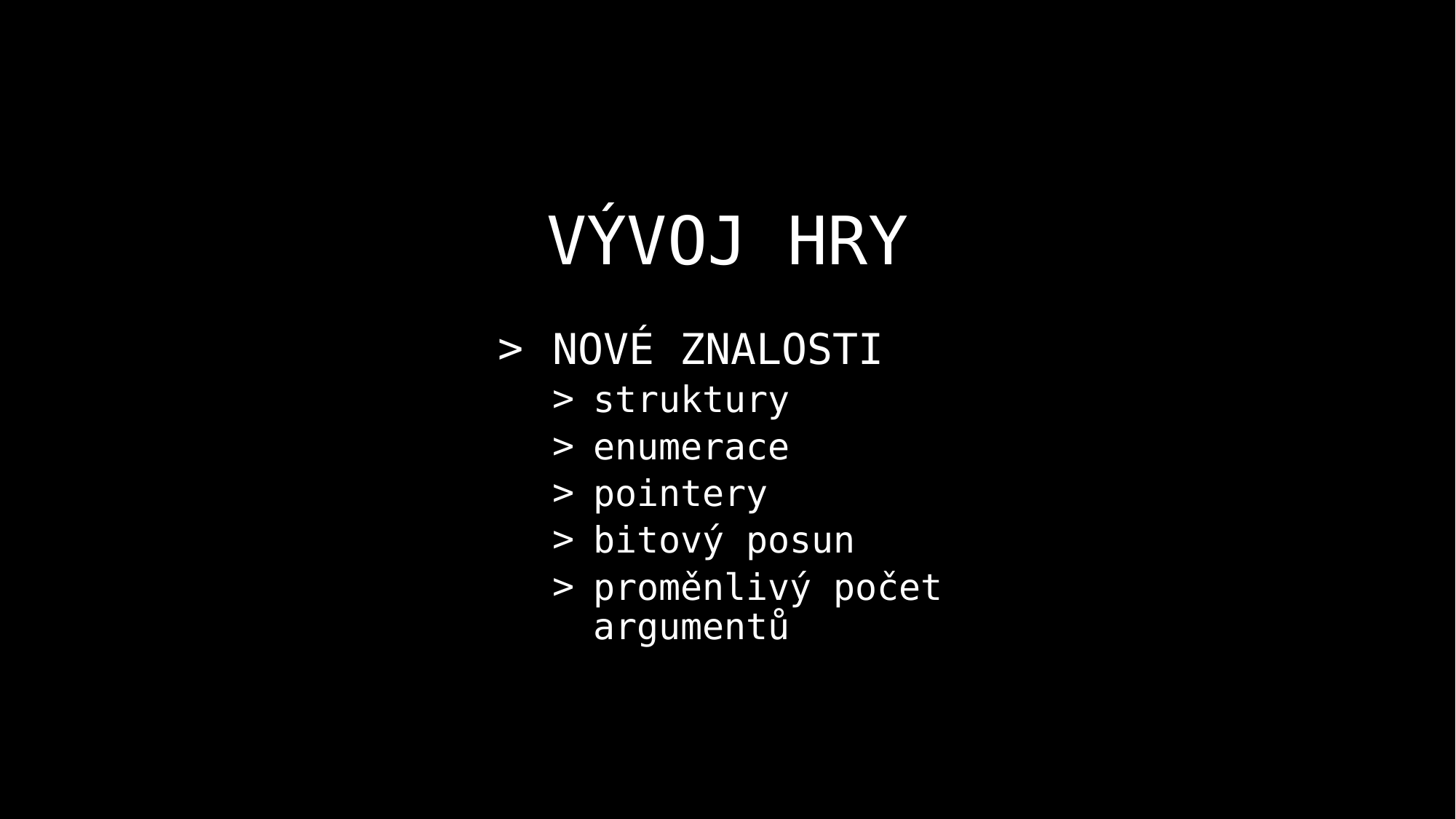

# VÝVOJ HRY
NOVÉ ZNALOSTI
struktury
enumerace
pointery
bitový posun
proměnlivý počet argumentů